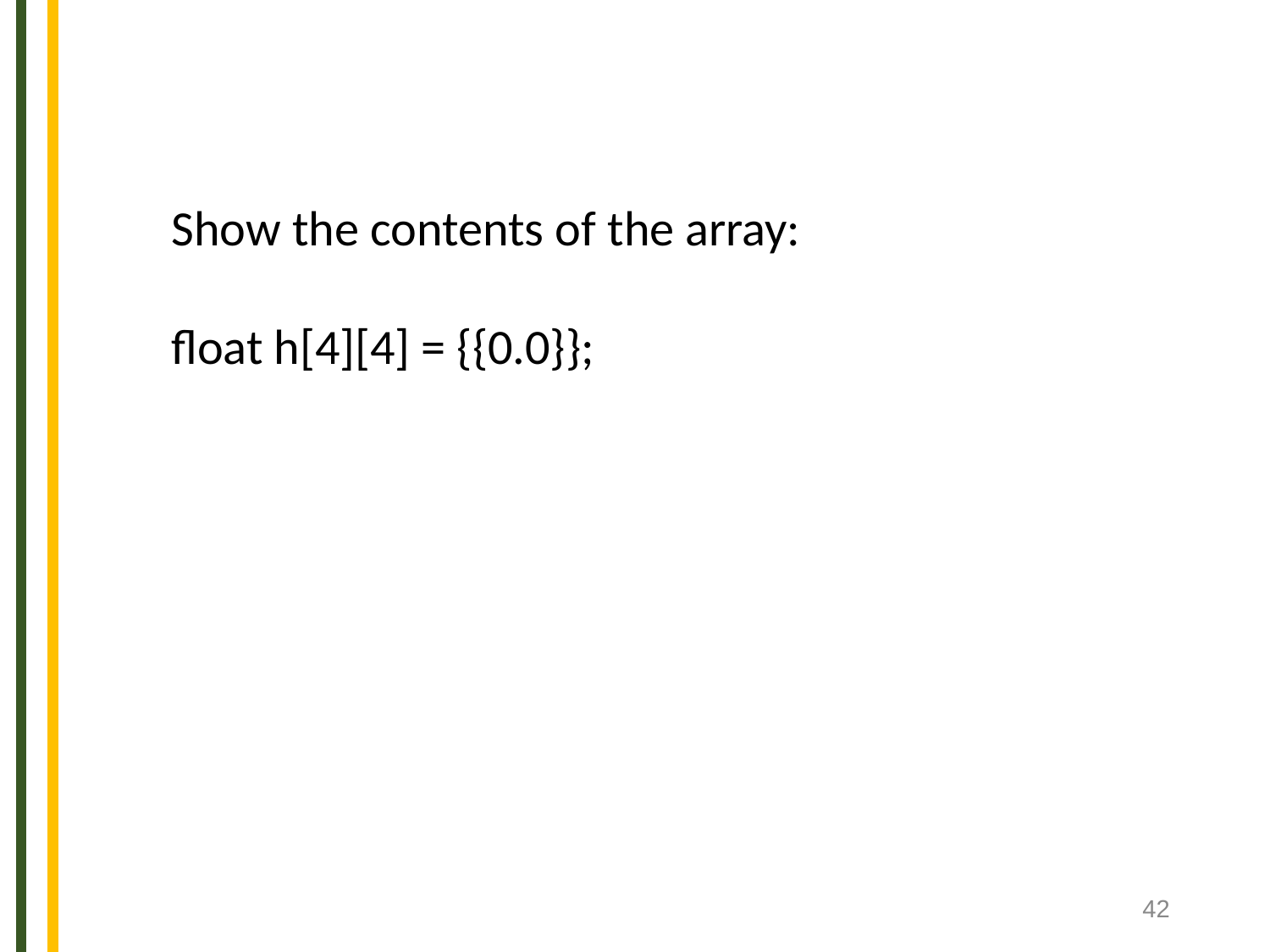

Show the contents of the array:

float h[4][4] = {{0.0}};

42